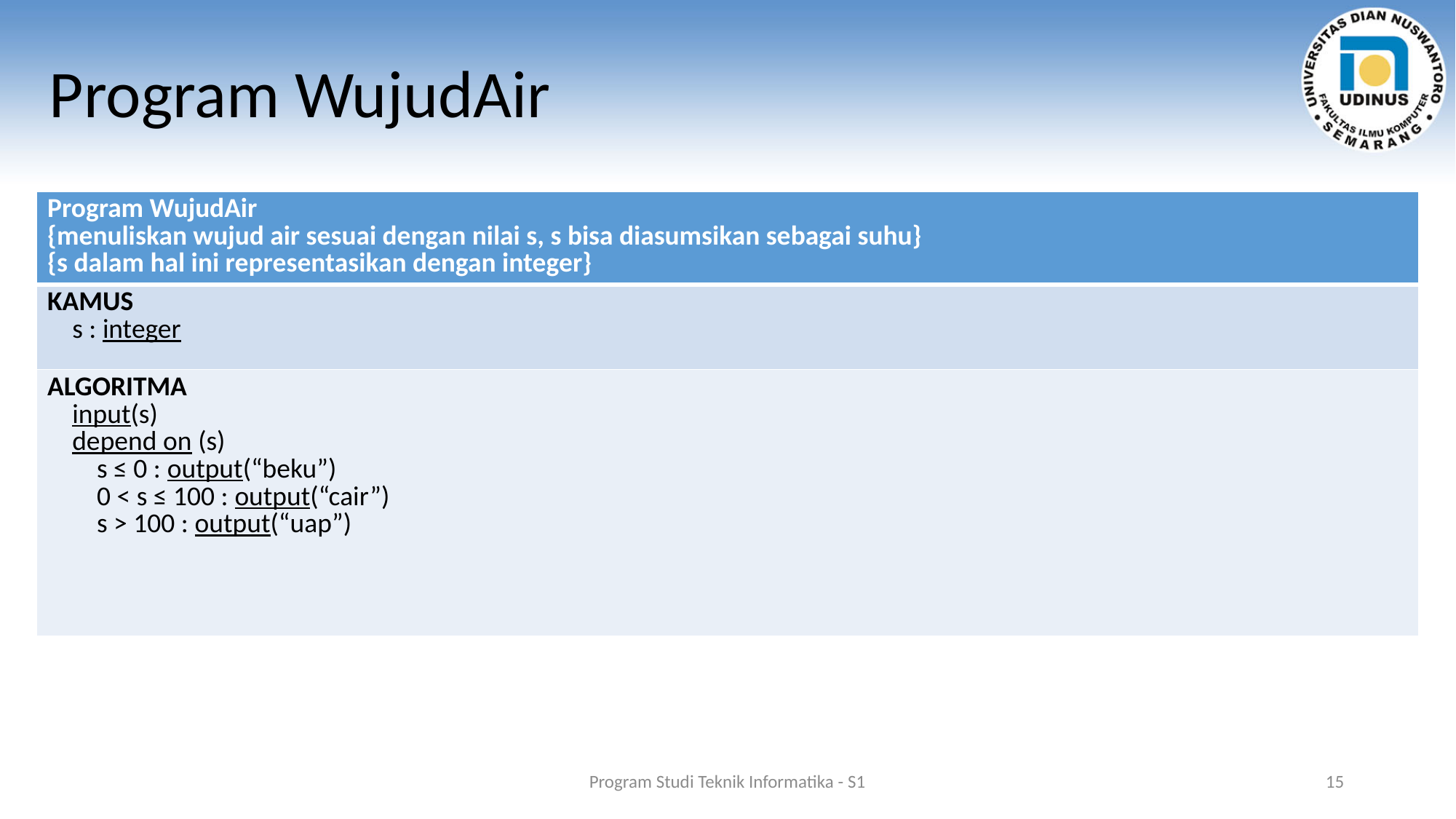

# Program WujudAir
| Program WujudAir {menuliskan wujud air sesuai dengan nilai s, s bisa diasumsikan sebagai suhu} {s dalam hal ini representasikan dengan integer} |
| --- |
| KAMUS s : integer |
| ALGORITMA input(s) depend on (s) s ≤ 0 : output(“beku”) 0 < s ≤ 100 : output(“cair”) s > 100 : output(“uap”) |
Program Studi Teknik Informatika - S1
15